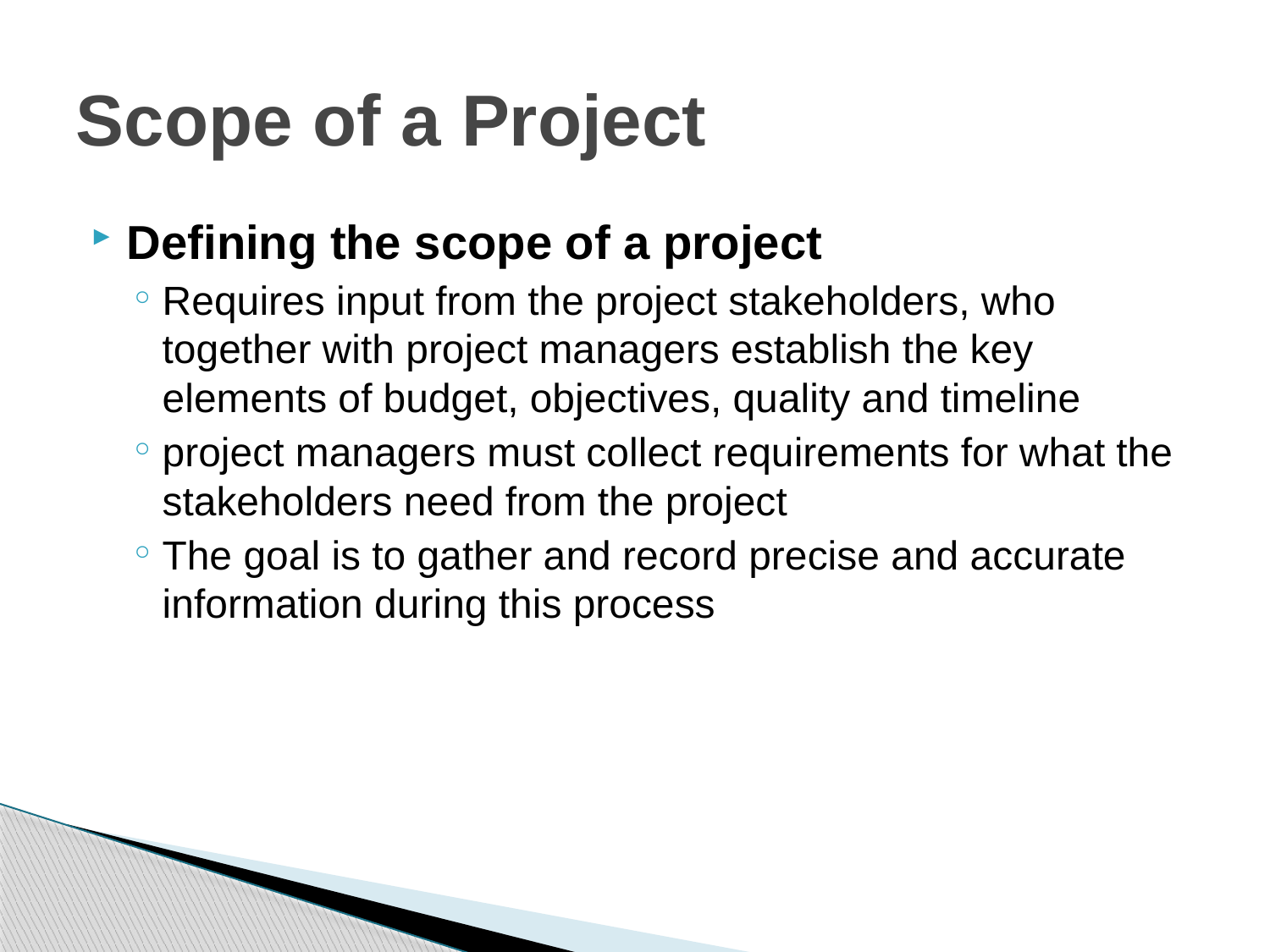

# Scope of a Project
Defining the scope of a project
Requires input from the project stakeholders, who together with project managers establish the key elements of budget, objectives, quality and timeline
project managers must collect requirements for what the stakeholders need from the project
The goal is to gather and record precise and accurate information during this process